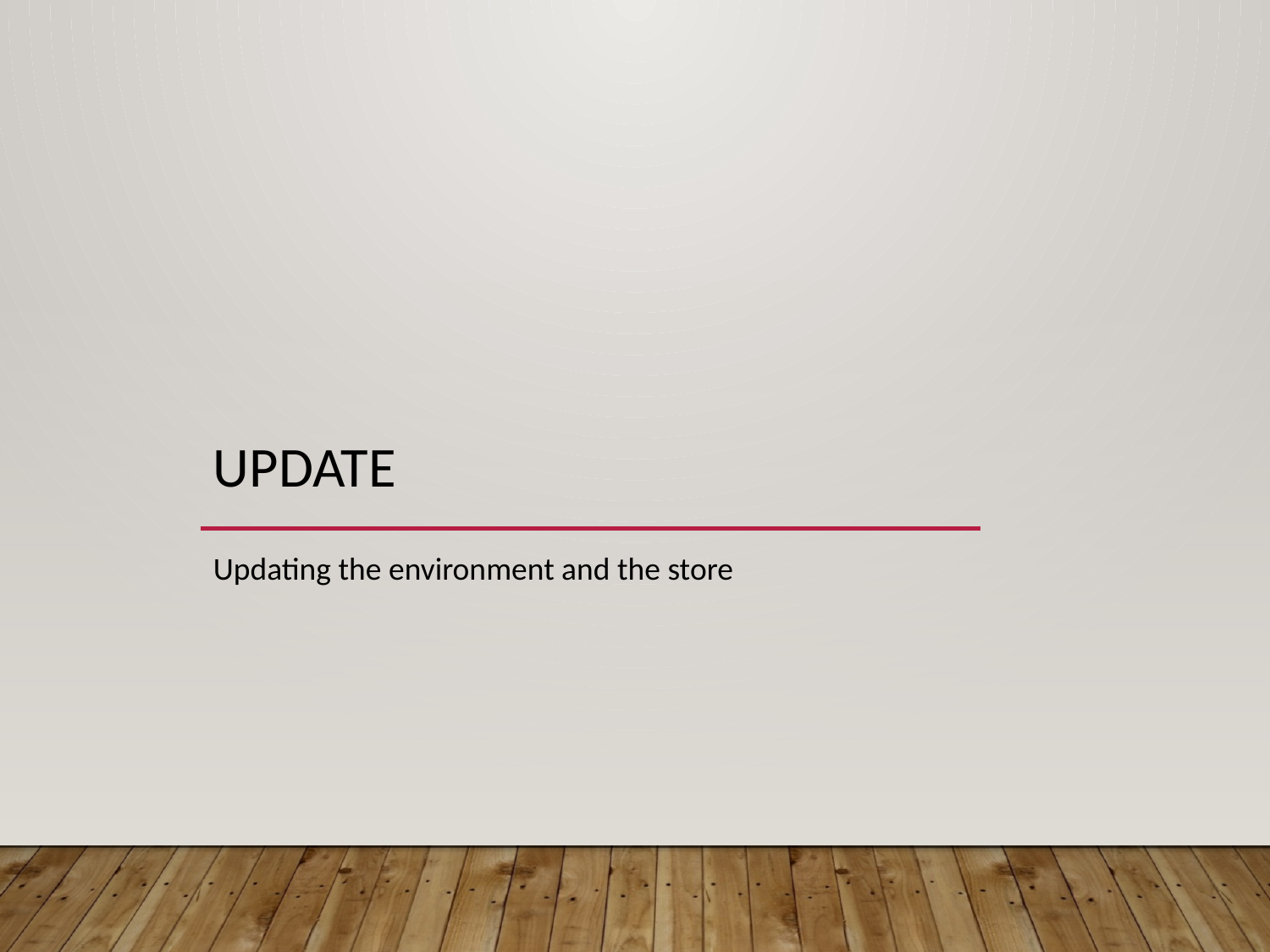

# update
Updating the environment and the store